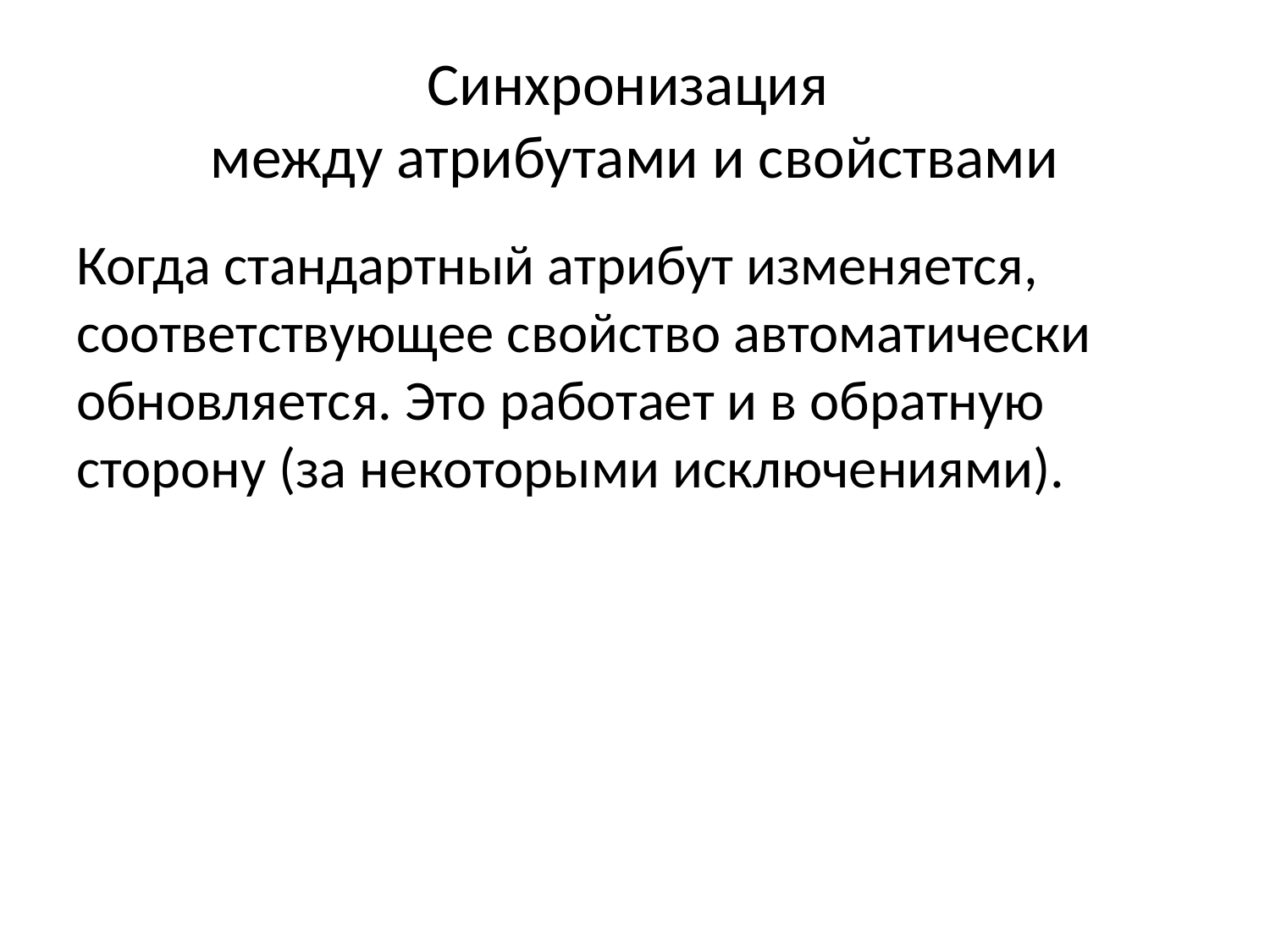

# Синхронизация между атрибутами и свойствами
Когда стандартный атрибут изменяется, соответствующее свойство автоматически обновляется. Это работает и в обратную сторону (за некоторыми исключениями).